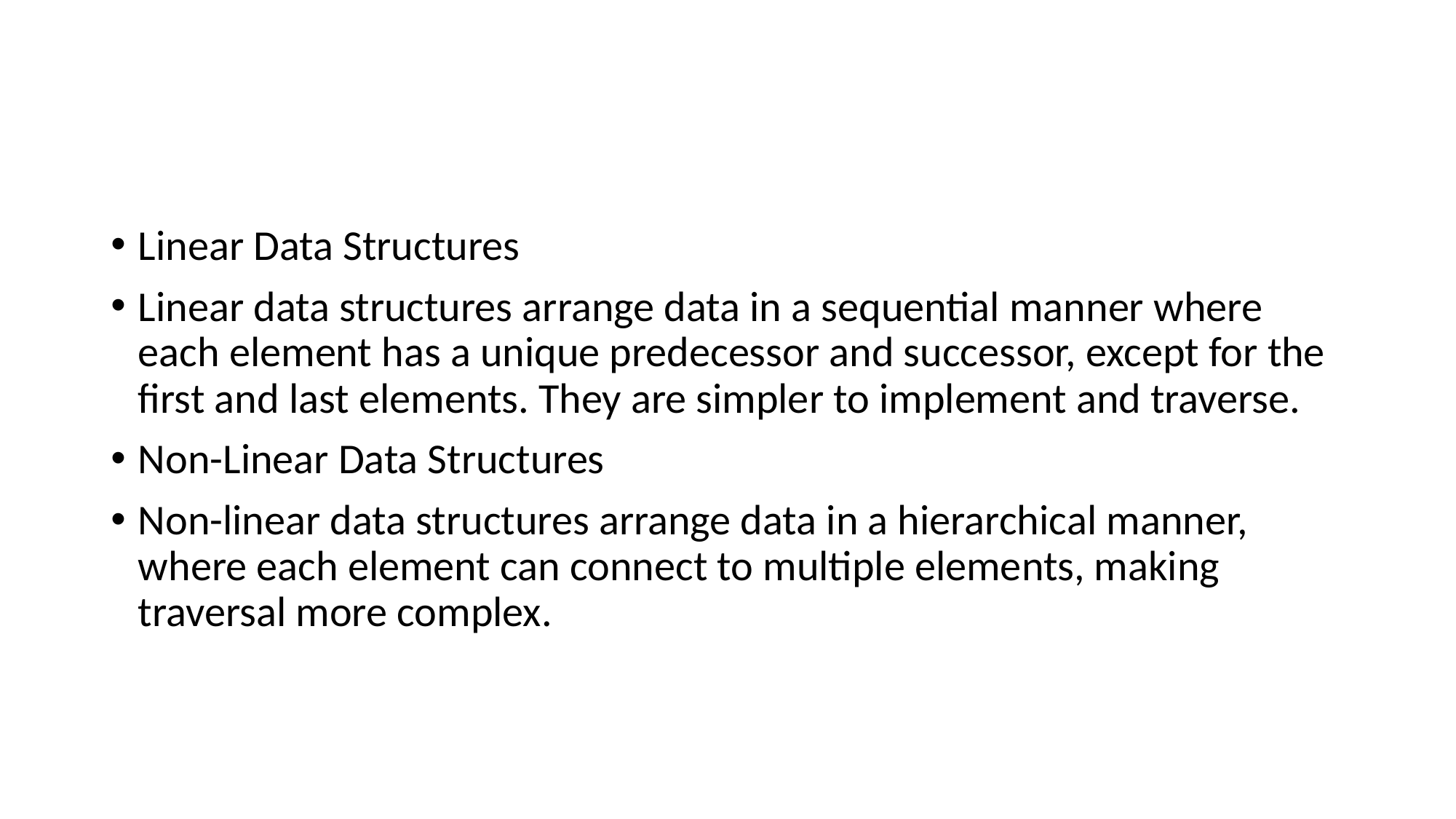

#
Linear Data Structures
Linear data structures arrange data in a sequential manner where each element has a unique predecessor and successor, except for the first and last elements. They are simpler to implement and traverse.
Non-Linear Data Structures
Non-linear data structures arrange data in a hierarchical manner, where each element can connect to multiple elements, making traversal more complex.